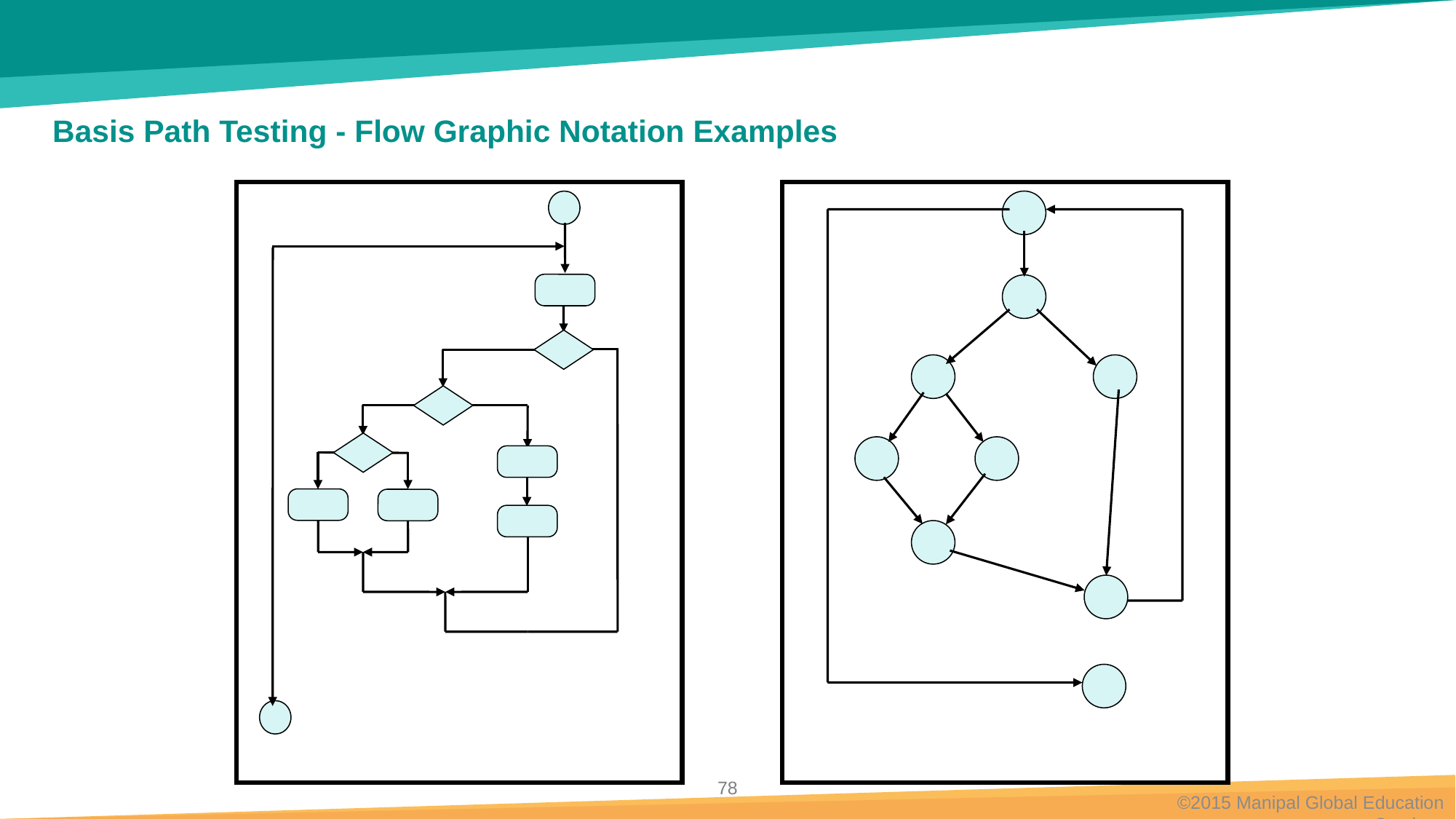

# Basis Path Testing - Flow Graphic Notation Examples